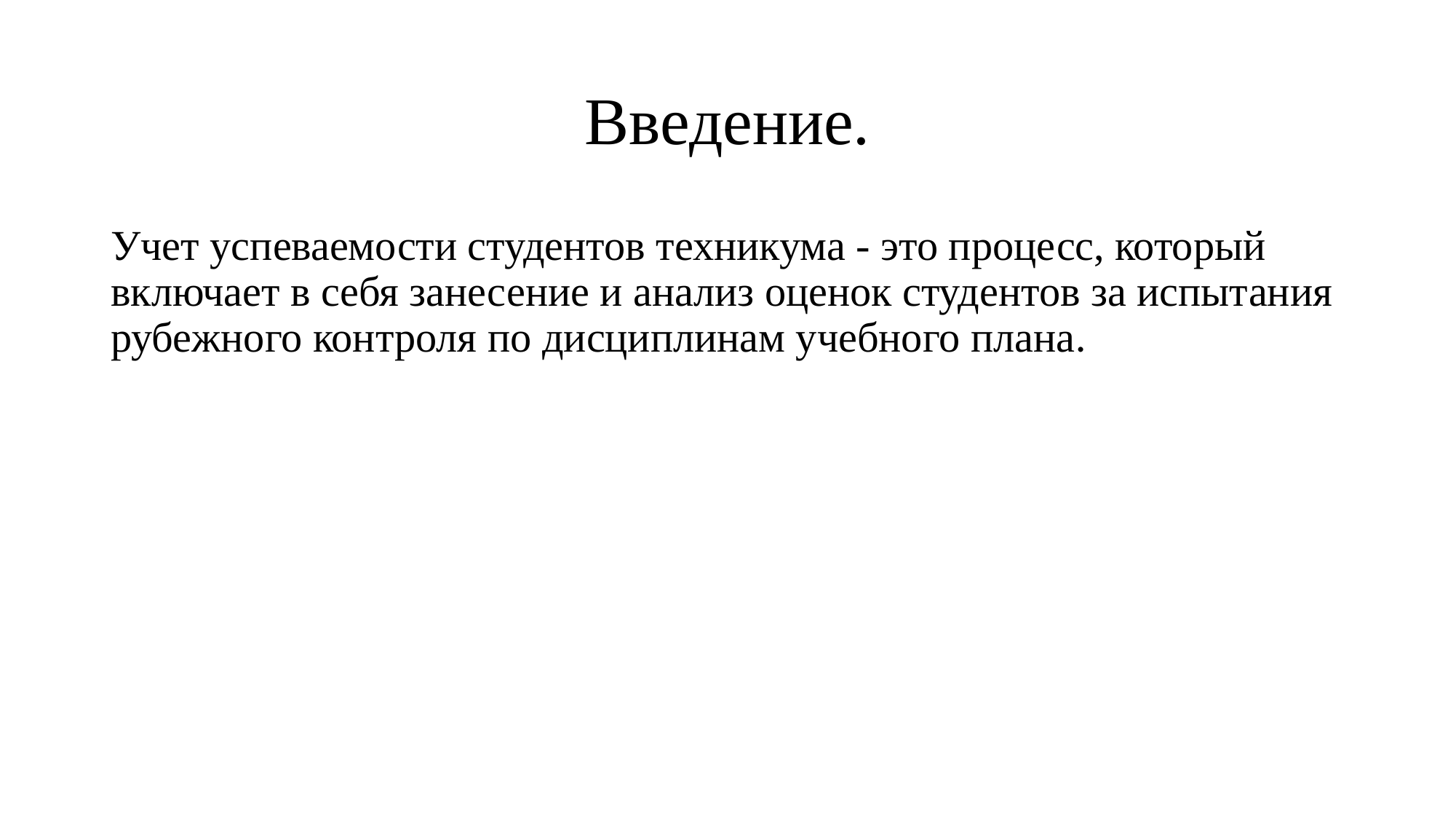

# Введение.
Учет успеваемости студентов техникума - это процесс, который включает в себя занесение и анализ оценок студентов за испытания рубежного контроля по дисциплинам учебного плана.